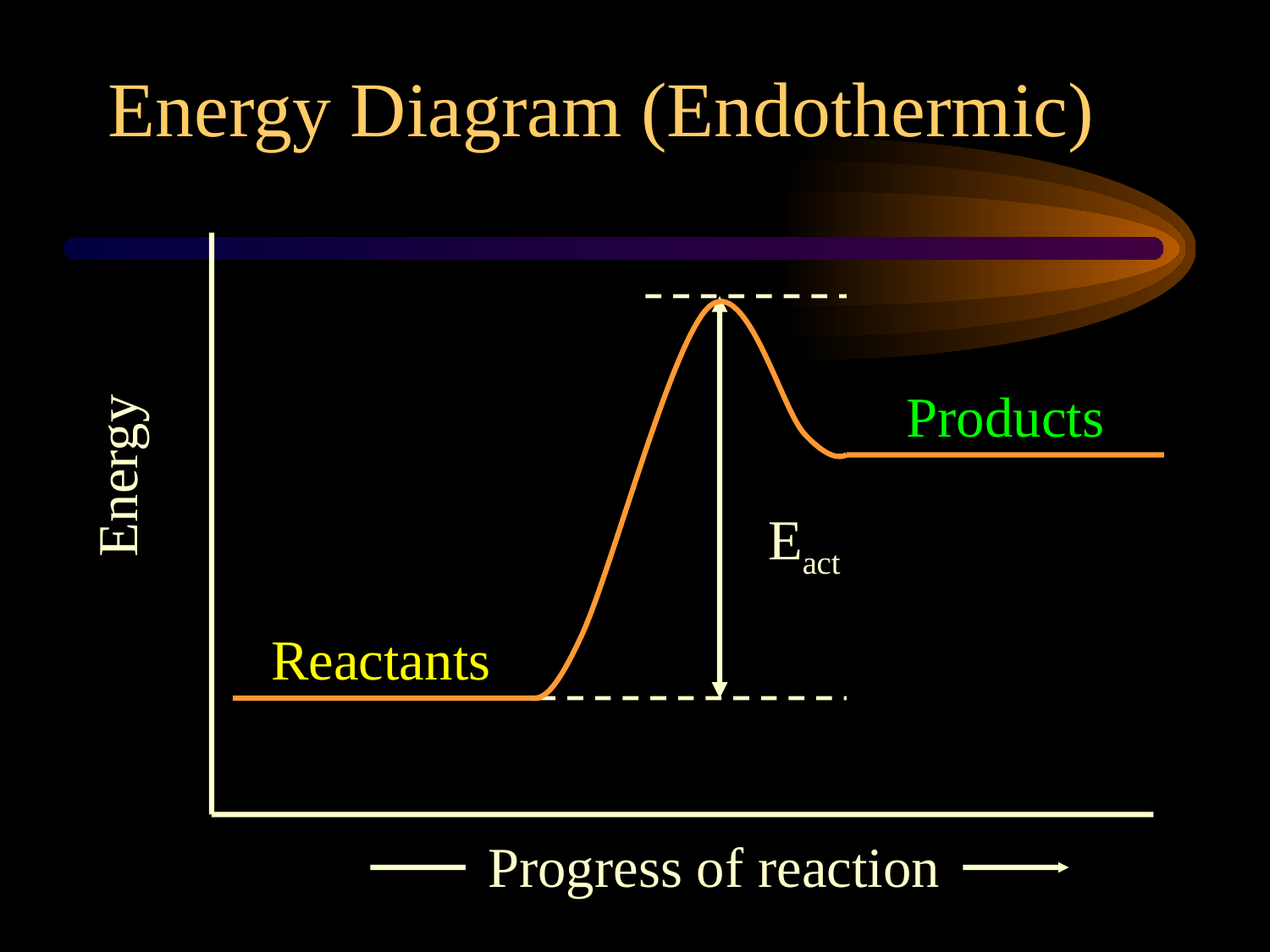

Energy Diagram (Endothermic)

Products
Energy

Eact
Reactants

Progress of reaction